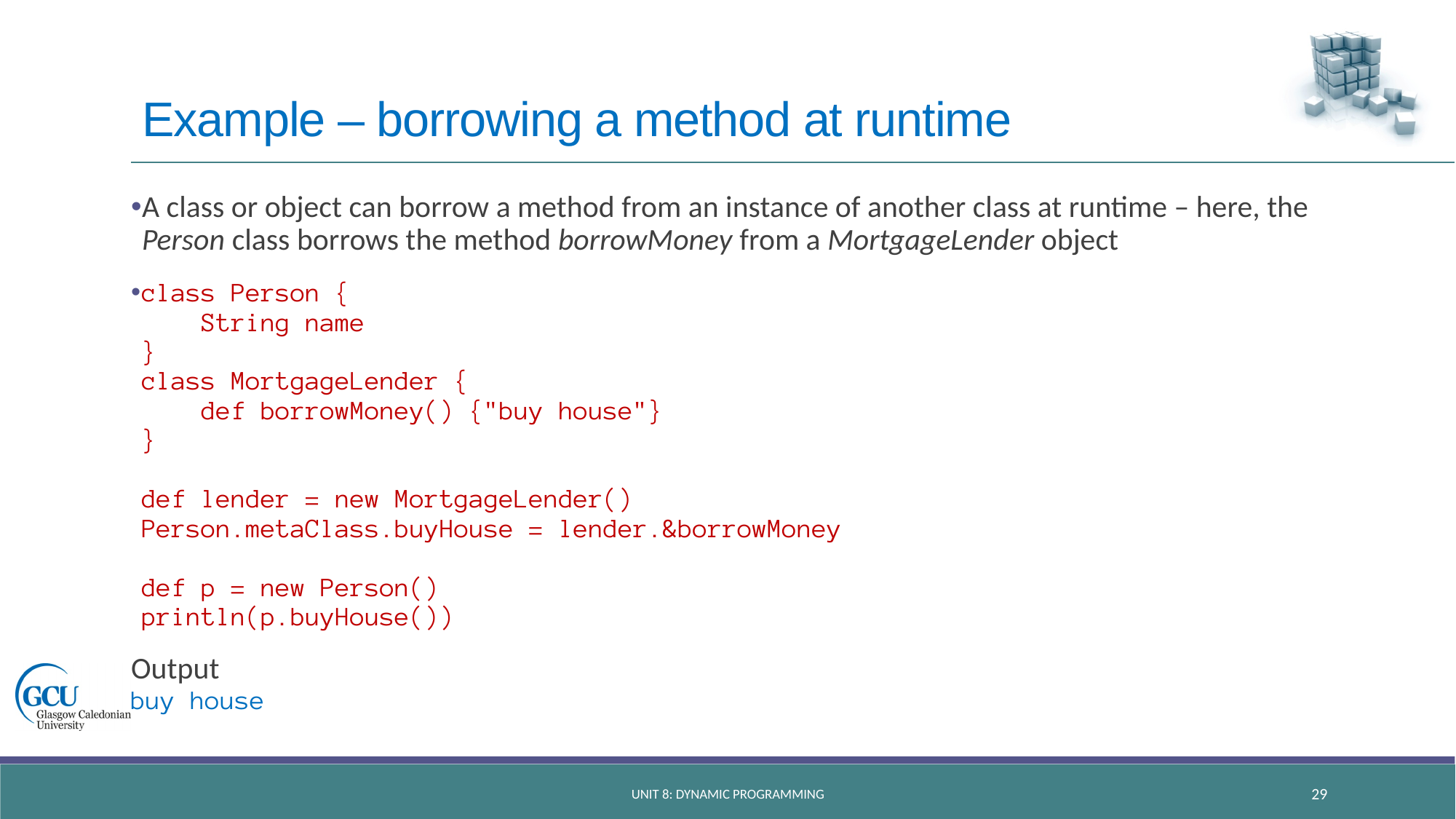

# Example – borrowing a method at runtime
A class or object can borrow a method from an instance of another class at runtime – here, the Person class borrows the method borrowMoney from a MortgageLender object
class Person {
    String name
}
class MortgageLender {
    def borrowMoney() {"buy house"}
}
def lender = new MortgageLender()
Person.metaClass.buyHouse = lender.&borrowMoney
def p = new Person()
println(p.buyHouse())
Output
buy house
unit 8: dynamic programming
29